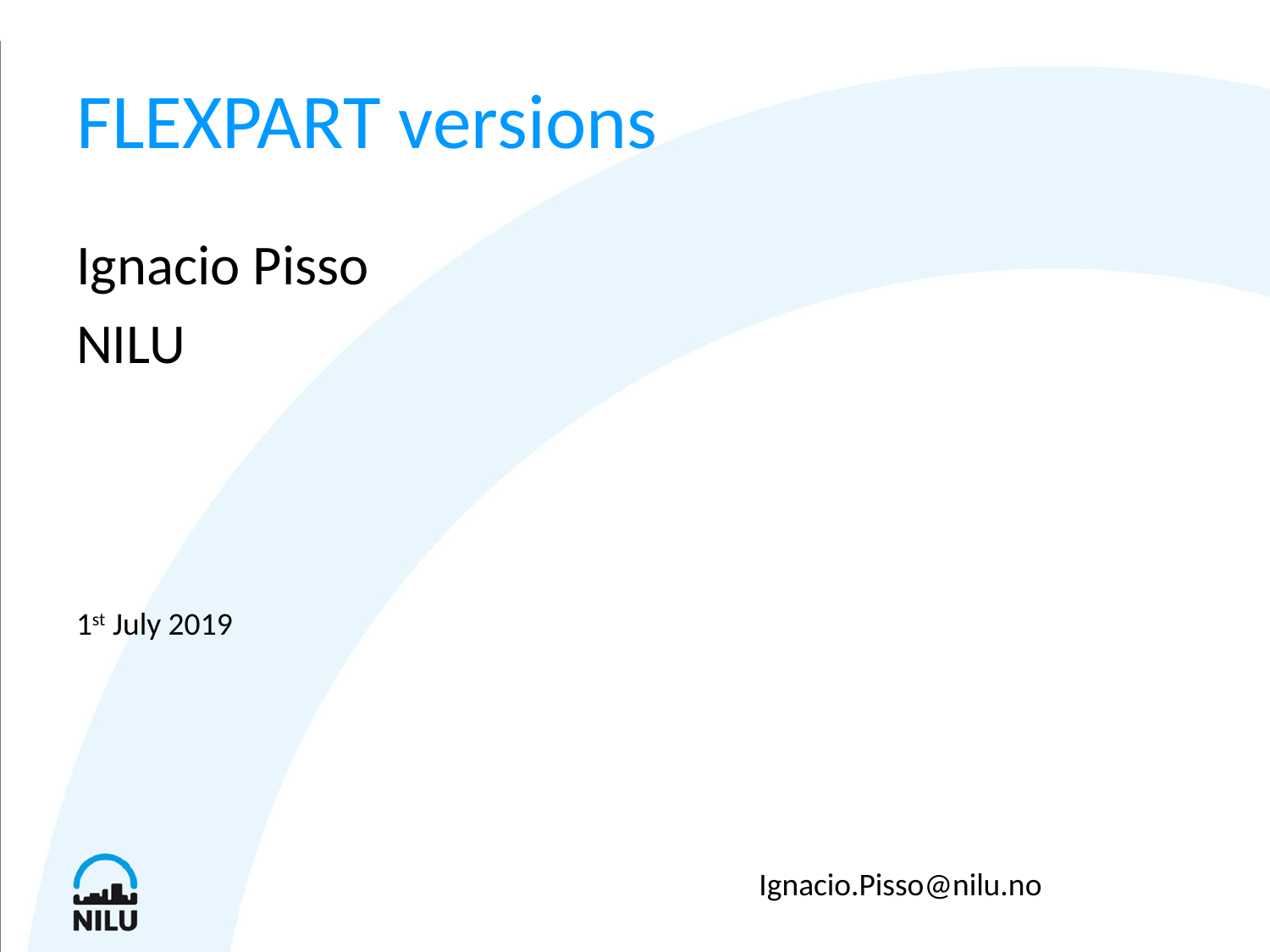

# FLEXPART versions
Ignacio Pisso
NILU

1st July 2019

														Ignacio.Pisso@nilu.no